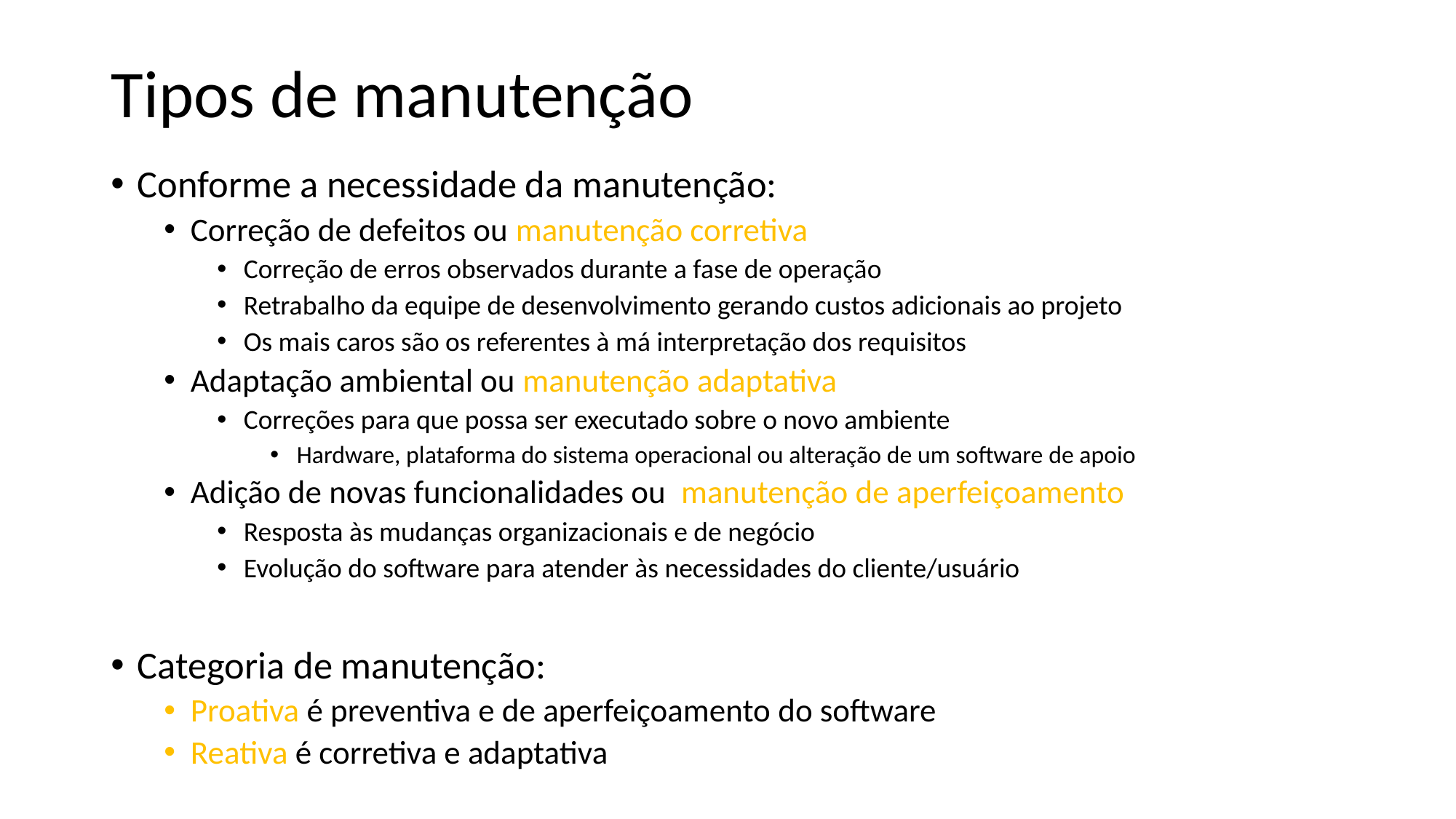

# Tipos de manutenção
Conforme a necessidade da manutenção:
Correção de defeitos ou manutenção corretiva
Correção de erros observados durante a fase de operação
Retrabalho da equipe de desenvolvimento gerando custos adicionais ao projeto
Os mais caros são os referentes à má interpretação dos requisitos
Adaptação ambiental ou manutenção adaptativa
Correções para que possa ser executado sobre o novo ambiente
Hardware, plataforma do sistema operacional ou alteração de um software de apoio
Adição de novas funcionalidades ou  manutenção de aperfeiçoamento
Resposta às mudanças organizacionais e de negócio
Evolução do software para atender às necessidades do cliente/usuário

Categoria de manutenção:
Proativa é preventiva e de aperfeiçoamento do software
Reativa é corretiva e adaptativa